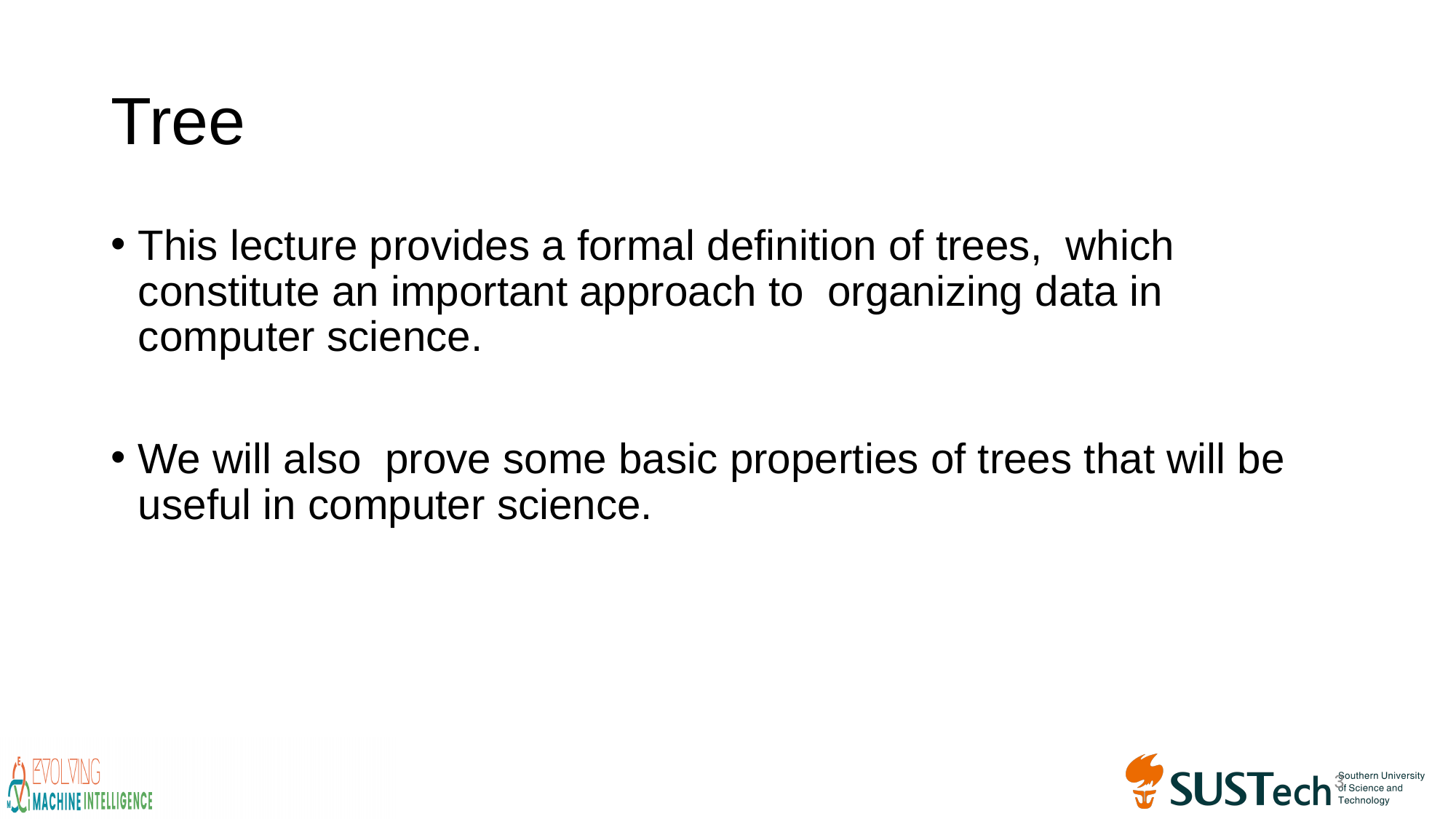

# Tree
This lecture provides a formal definition of trees,  which constitute an important approach to  organizing data in computer science.

We will also  prove some basic properties of trees that will be  useful in computer science.
3